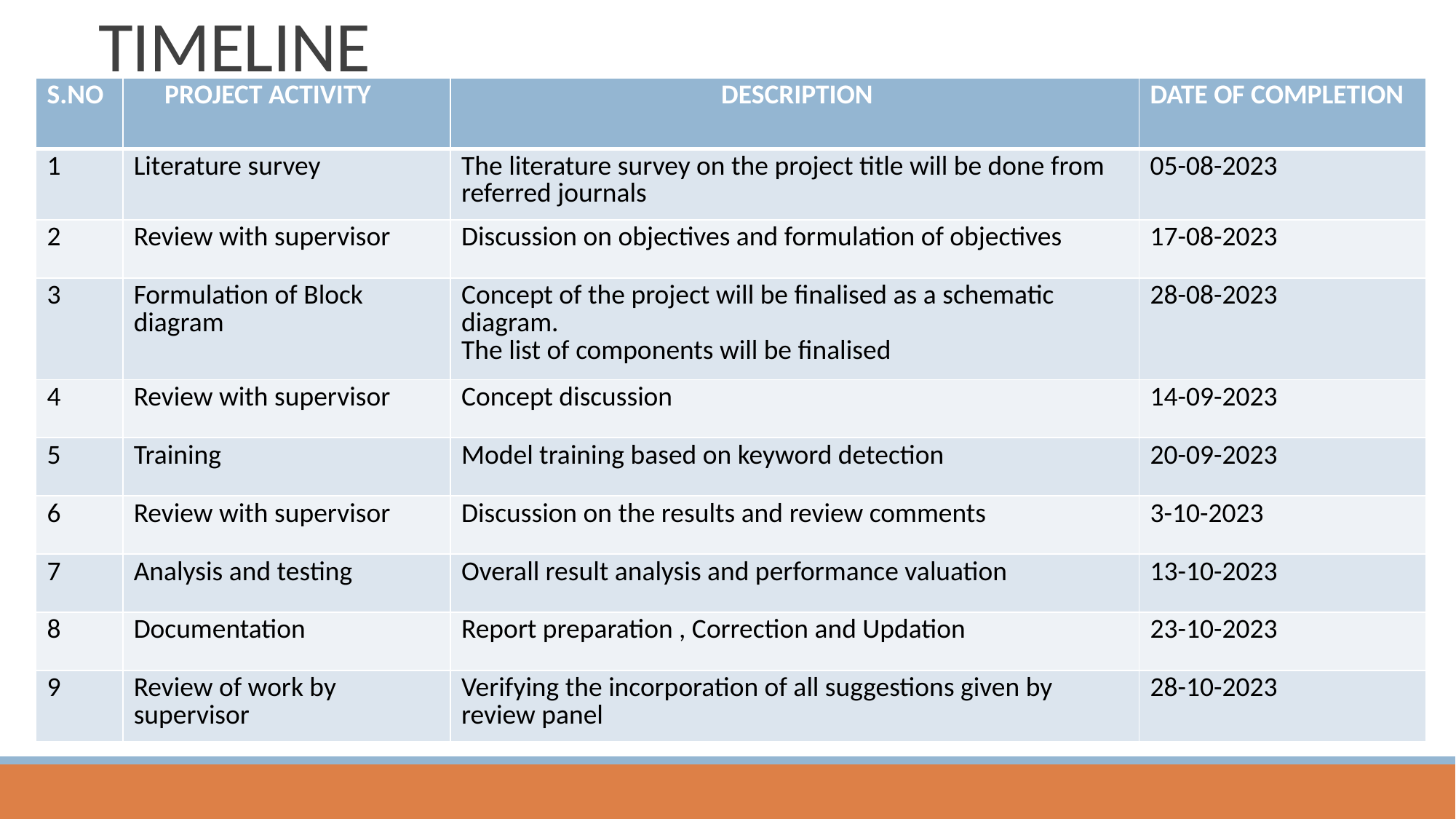

# TIMELINE
| S.NO | PROJECT ACTIVITY | DESCRIPTION | DATE OF COMPLETION |
| --- | --- | --- | --- |
| 1 | Literature survey | The literature survey on the project title will be done from referred journals | 05-08-2023 |
| 2 | Review with supervisor | Discussion on objectives and formulation of objectives | 17-08-2023 |
| 3 | Formulation of Block diagram | Concept of the project will be finalised as a schematic diagram. The list of components will be finalised | 28-08-2023 |
| 4 | Review with supervisor | Concept discussion | 14-09-2023 |
| 5 | Training | Model training based on keyword detection | 20-09-2023 |
| 6 | Review with supervisor | Discussion on the results and review comments | 3-10-2023 |
| 7 | Analysis and testing | Overall result analysis and performance valuation | 13-10-2023 |
| 8 | Documentation | Report preparation , Correction and Updation | 23-10-2023 |
| 9 | Review of work by supervisor | Verifying the incorporation of all suggestions given by review panel | 28-10-2023 |